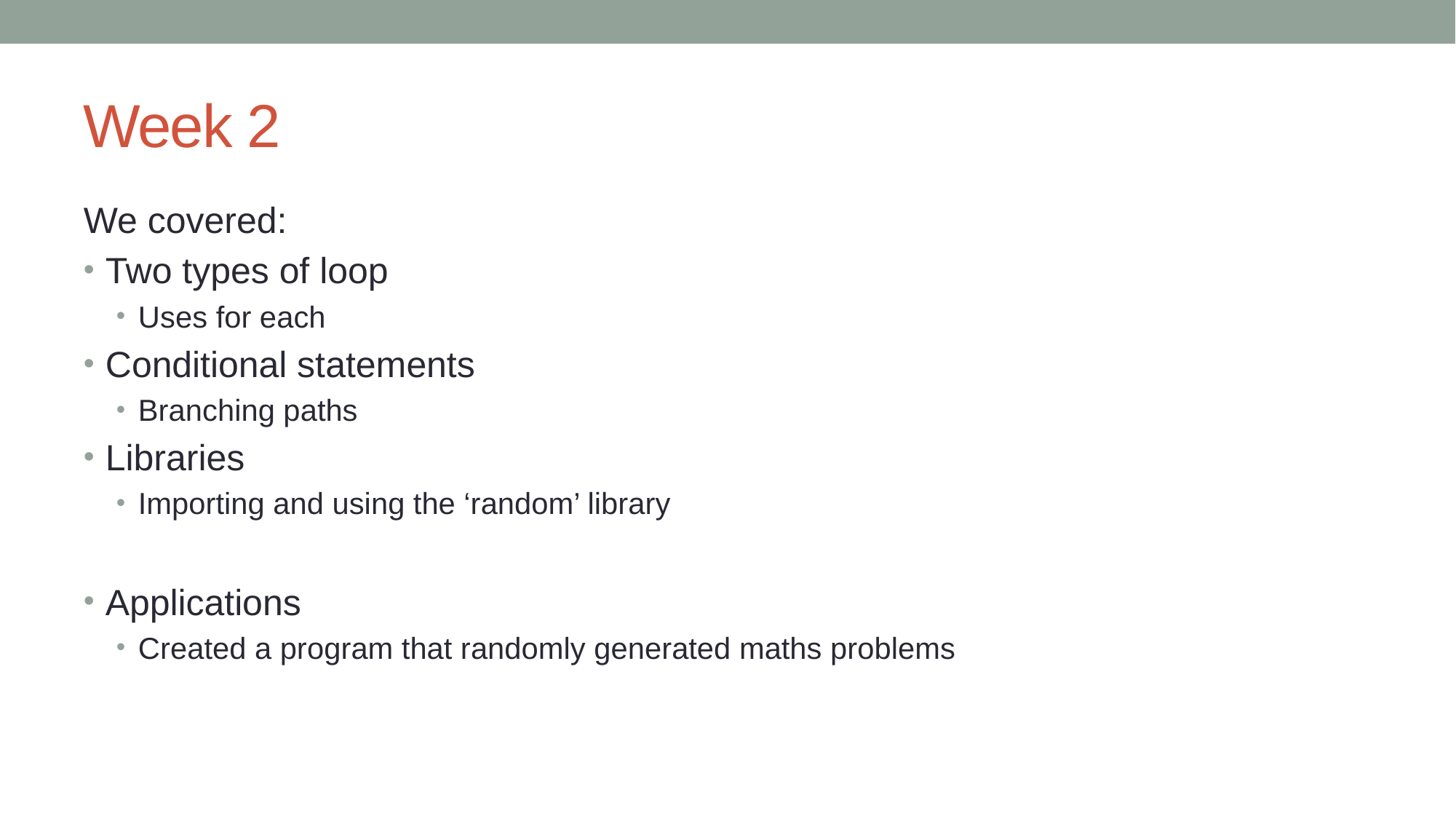

# Week 2
We covered:
Two types of loop
Uses for each
Conditional statements
Branching paths
Libraries
Importing and using the ‘random’ library

Applications
Created a program that randomly generated maths problems